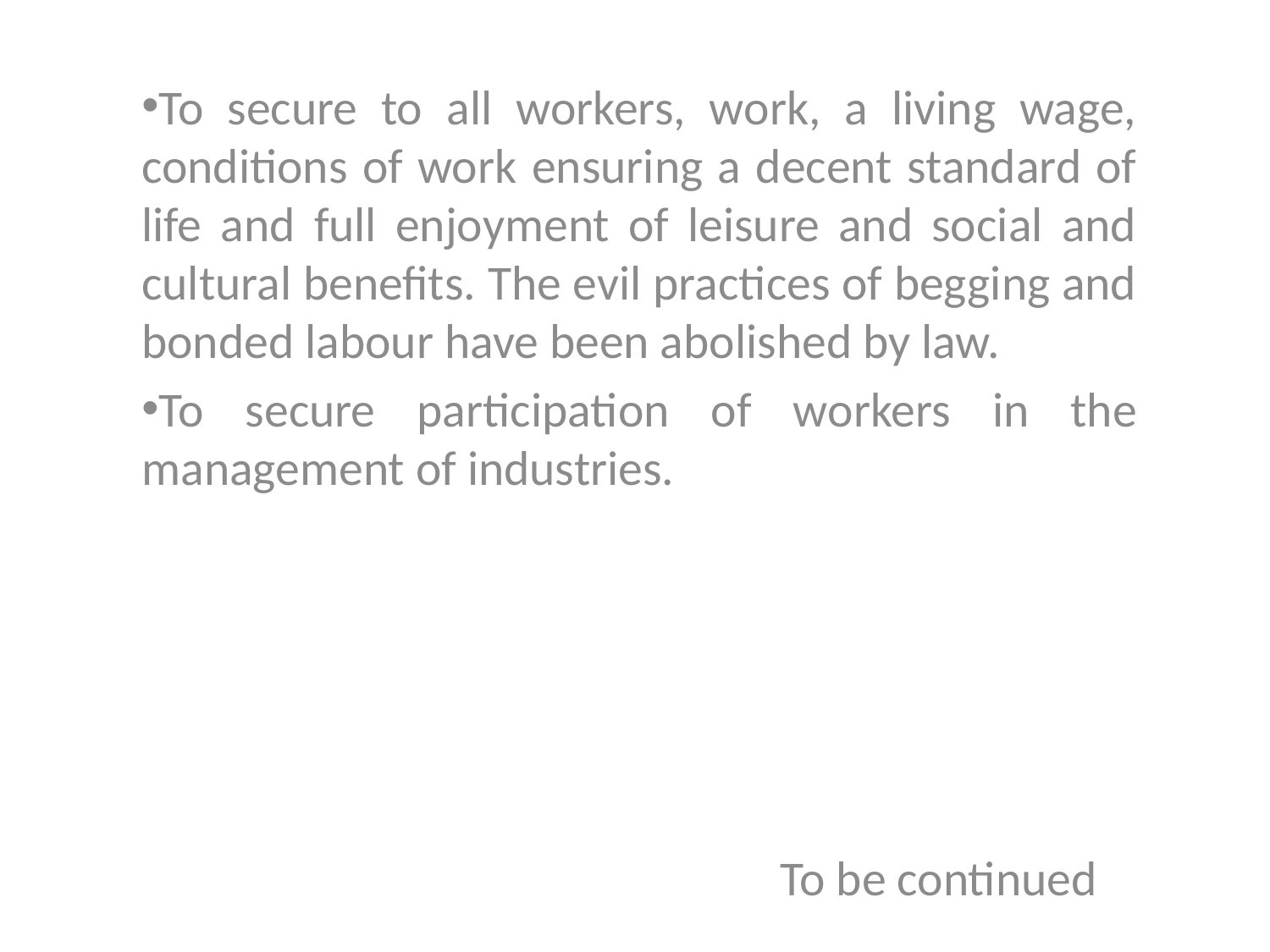

To secure to all workers, work, a living wage, conditions of work ensuring a decent standard of life and full enjoyment of leisure and social and cultural benefits. The evil practices of begging and bonded labour have been abolished by law.
To secure participation of workers in the management of industries.

                                                          To be continued